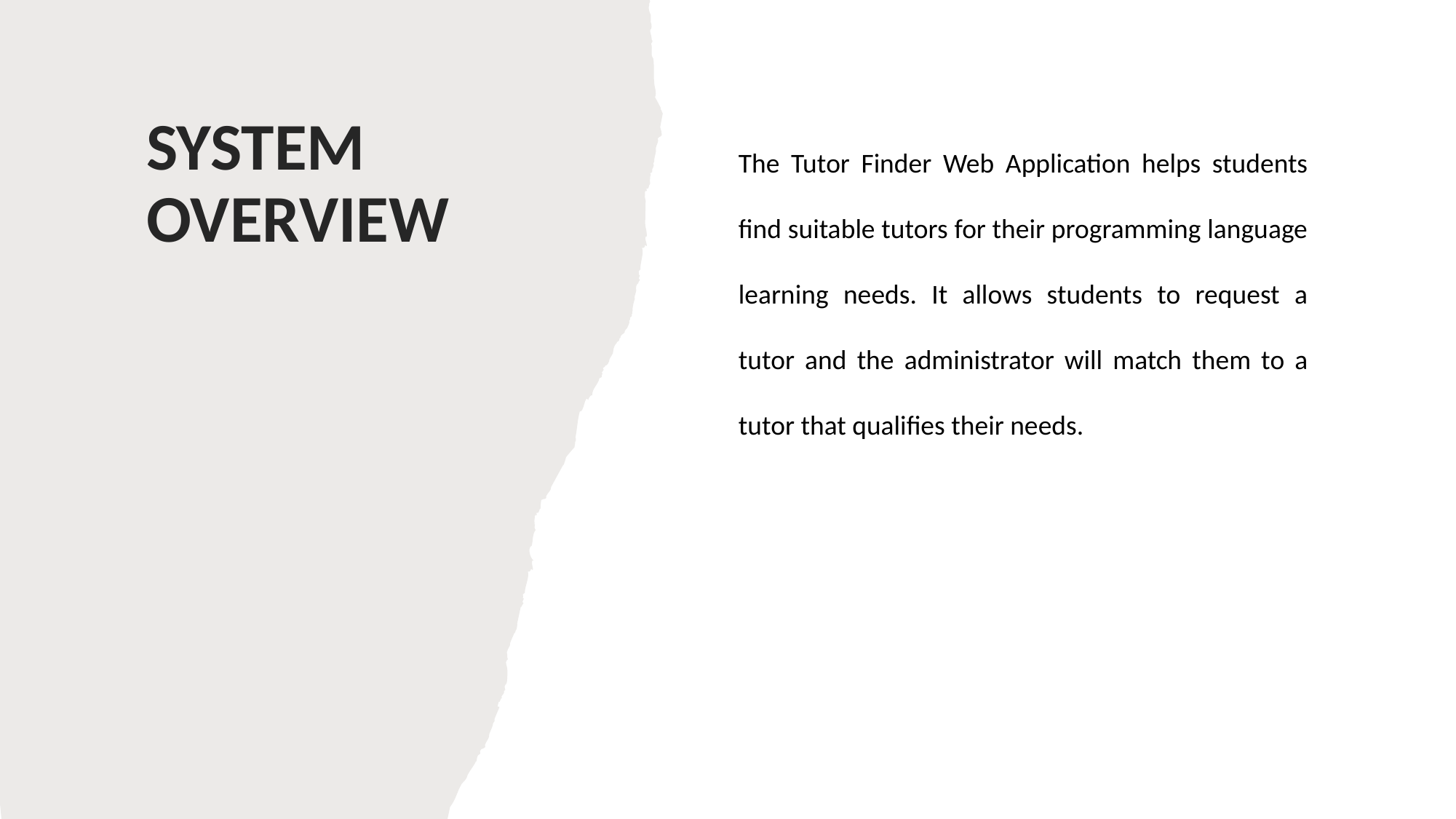

# SYSTEM OVERVIEW
The Tutor Finder Web Application helps students find suitable tutors for their programming language learning needs. It allows students to request a tutor and the administrator will match them to a tutor that qualifies their needs.